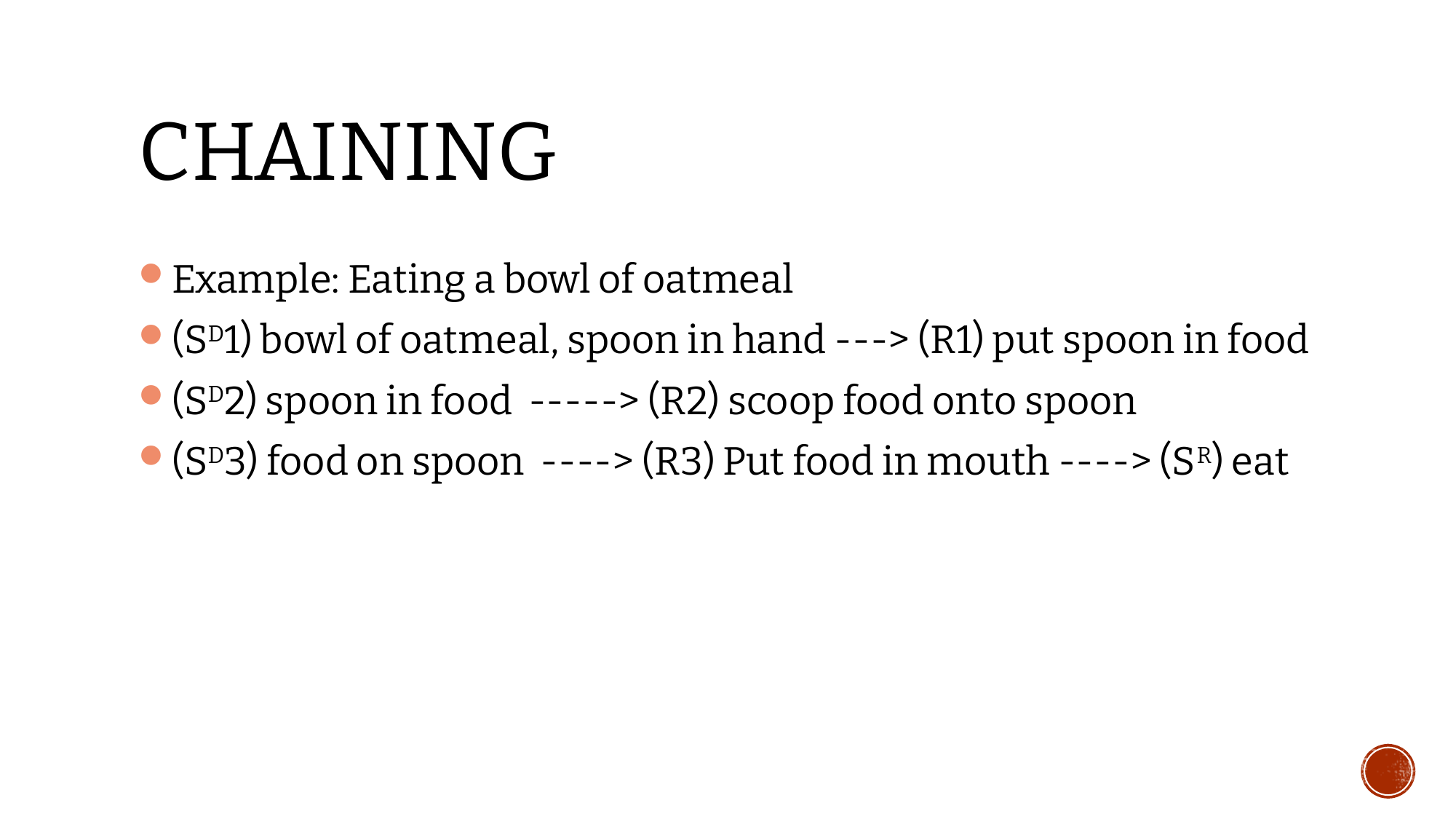

# Chaining
Example: Eating a bowl of oatmeal
(SD1) bowl of oatmeal, spoon in hand ---> (R1) put spoon in food
(SD2) spoon in food  -----> (R2) scoop food onto spoon
(SD3) food on spoon  ----> (R3) Put food in mouth ----> (SR) eat